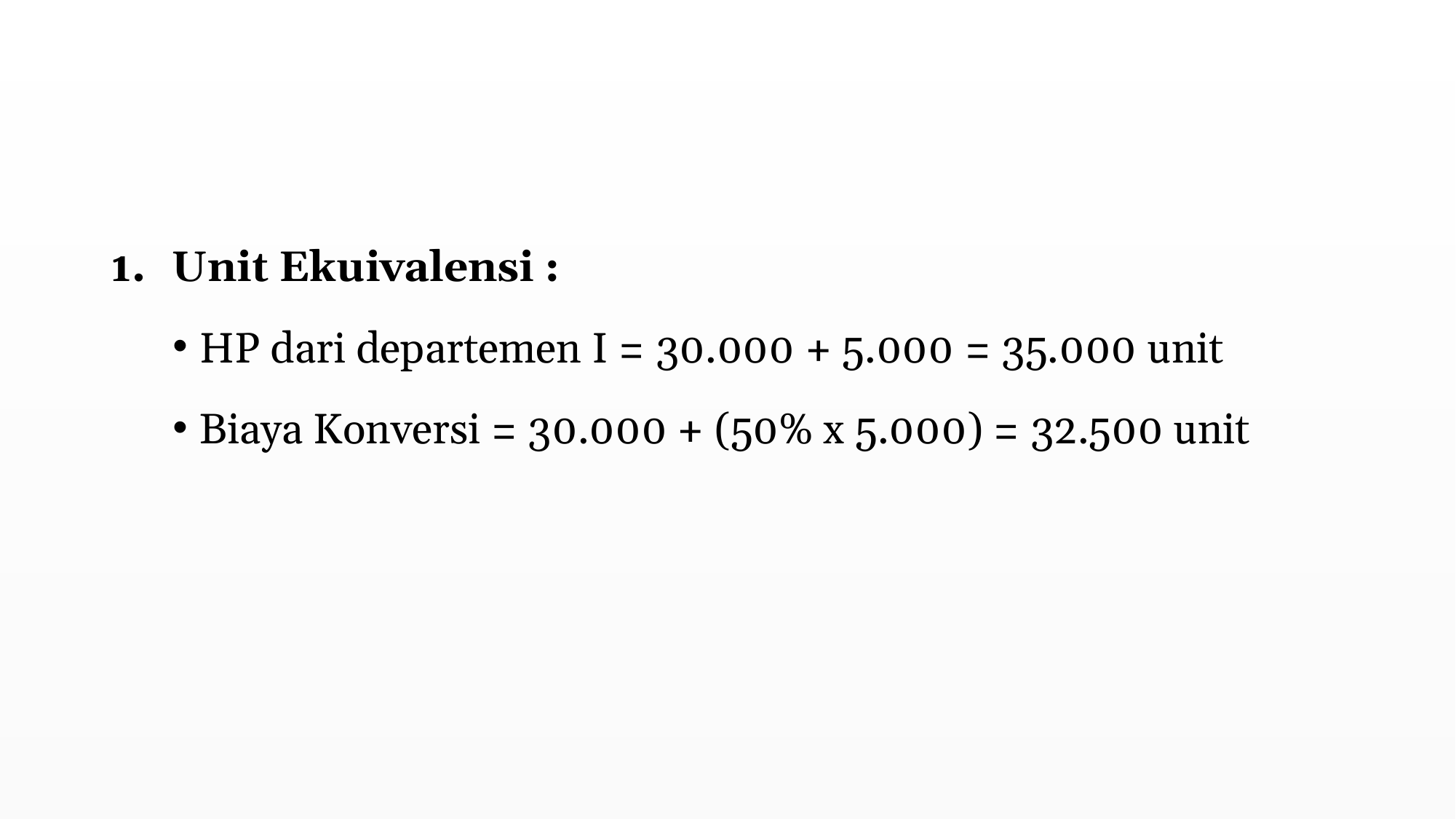

#
Unit Ekuivalensi :
HP dari departemen I = 30.000 + 5.000 = 35.000 unit
Biaya Konversi = 30.000 + (50% x 5.000) = 32.500 unit